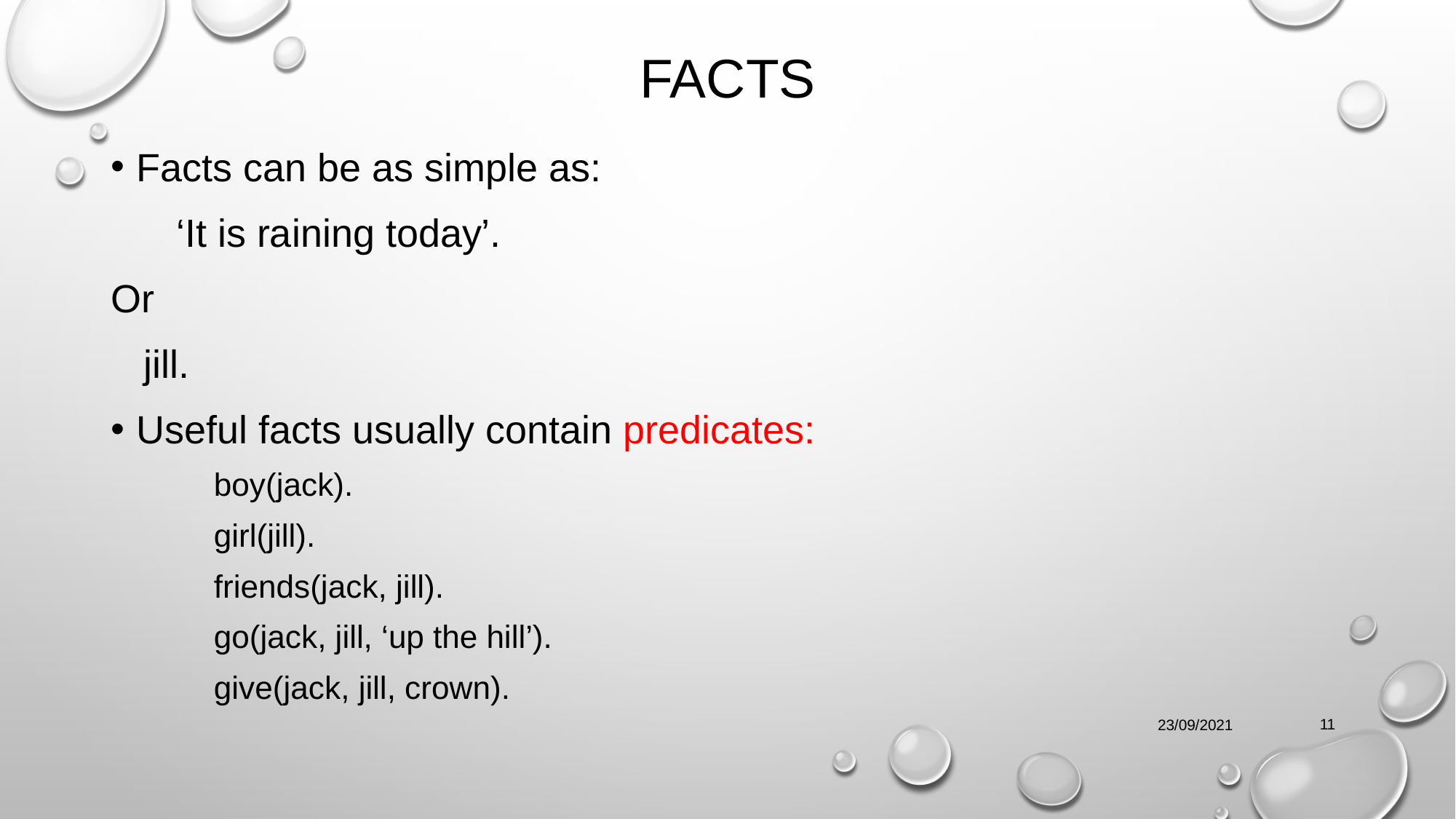

# Facts
Facts can be as simple as:
      ‘It is raining today’.
Or
   jill.
Useful facts usually contain predicates:
boy(jack).
girl(jill).
friends(jack, jill).
go(jack, jill, ‘up the hill’).
give(jack, jill, crown).
23/09/2021
11